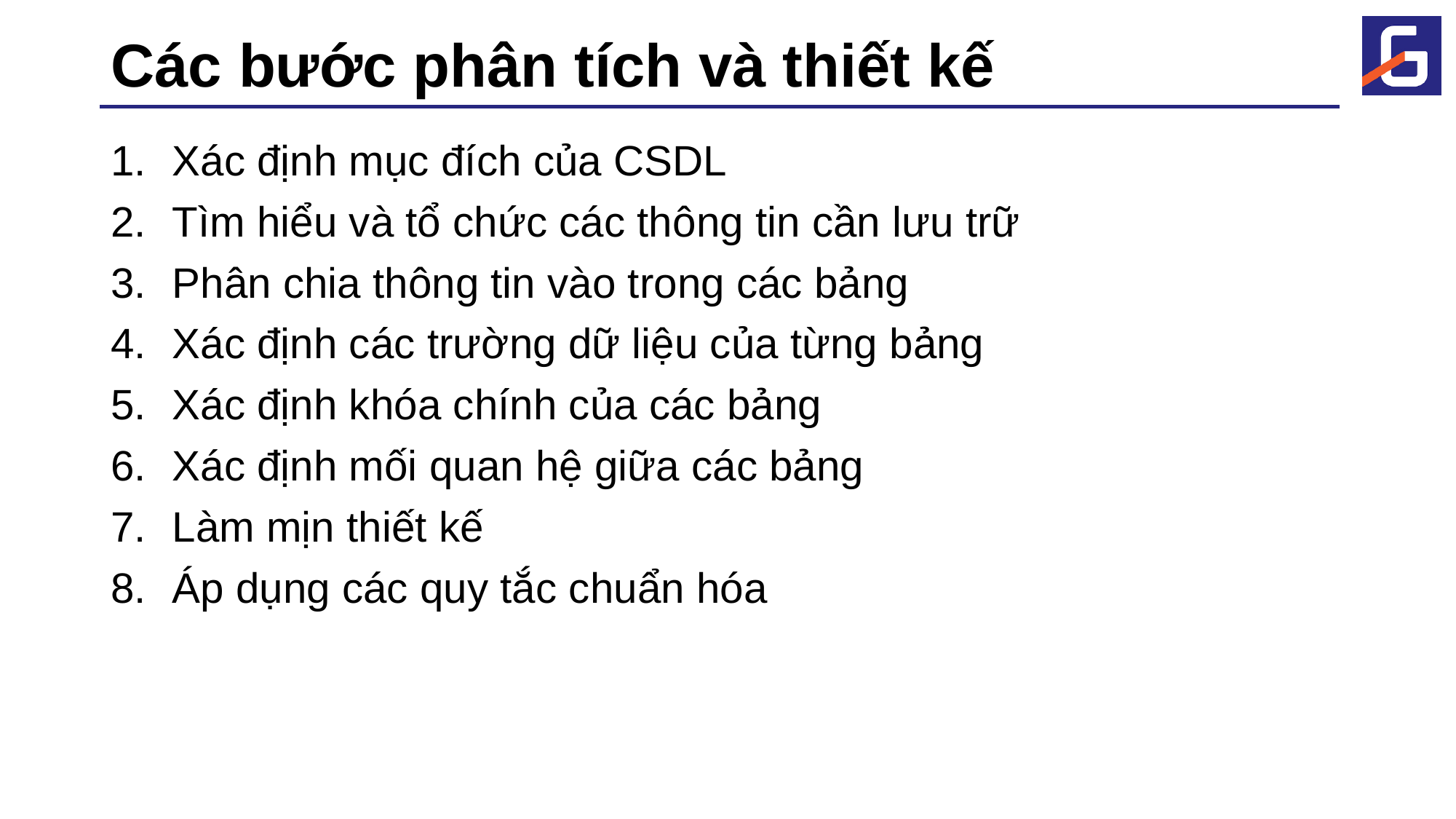

# Các bước phân tích và thiết kế
Xác định mục đích của CSDL
Tìm hiểu và tổ chức các thông tin cần lưu trữ
Phân chia thông tin vào trong các bảng
Xác định các trường dữ liệu của từng bảng
Xác định khóa chính của các bảng
Xác định mối quan hệ giữa các bảng
Làm mịn thiết kế
Áp dụng các quy tắc chuẩn hóa